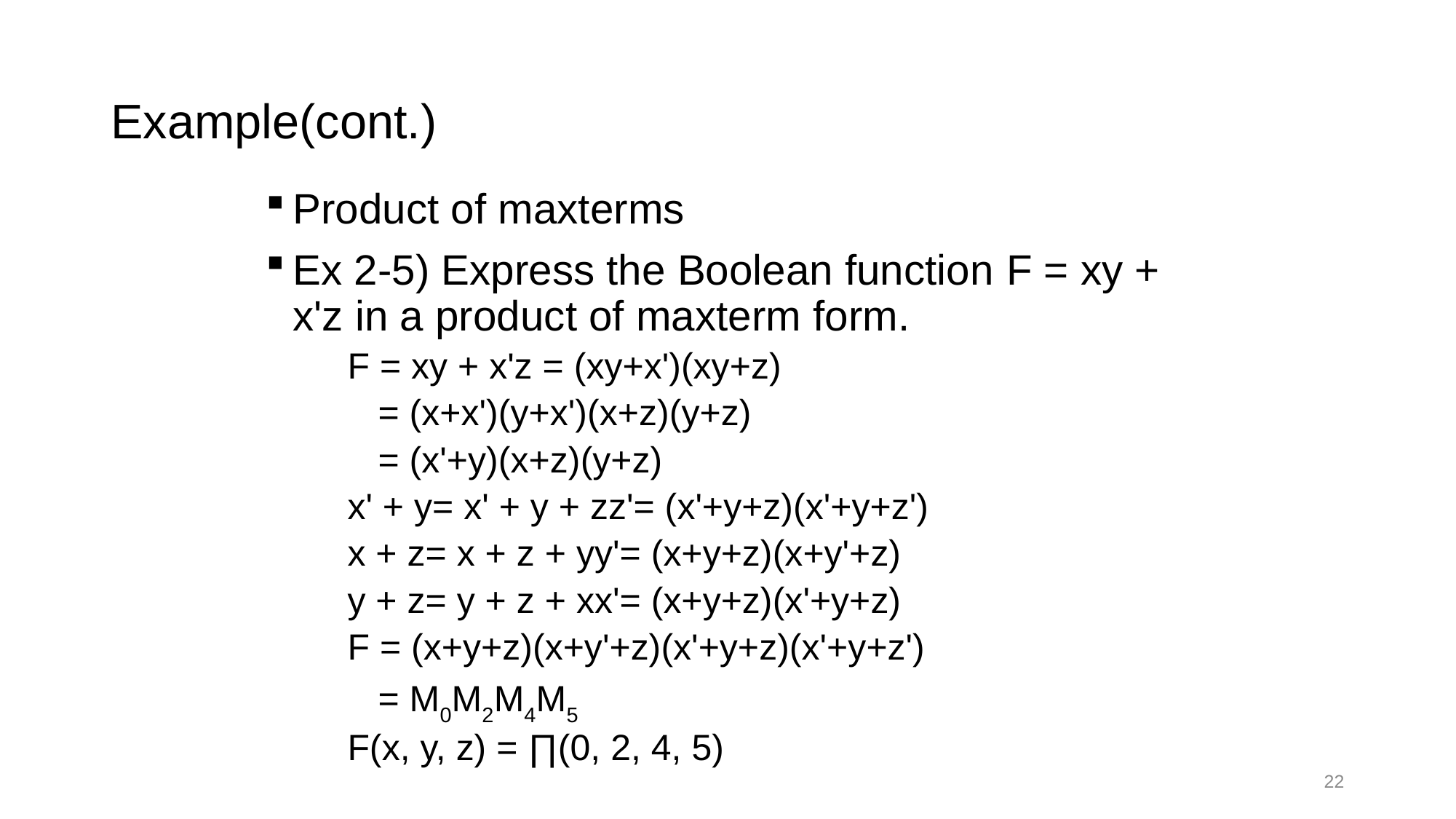

# Example(cont.)
Product of maxterms
Ex 2-5) Express the Boolean function F = xy + x'z in a product of maxterm form.
	F = xy + x'z = (xy+x')(xy+z)
	   = (x+x')(y+x')(x+z)(y+z)
	   = (x'+y)(x+z)(y+z)
	x' + y= x' + y + zz'= (x'+y+z)(x'+y+z')
	x + z= x + z + yy'= (x+y+z)(x+y'+z)
	y + z= y + z + xx'= (x+y+z)(x'+y+z)
	F = (x+y+z)(x+y'+z)(x'+y+z)(x'+y+z')
 	   = M0M2M4M5
	F(x, y, z) = ∏(0, 2, 4, 5)

22